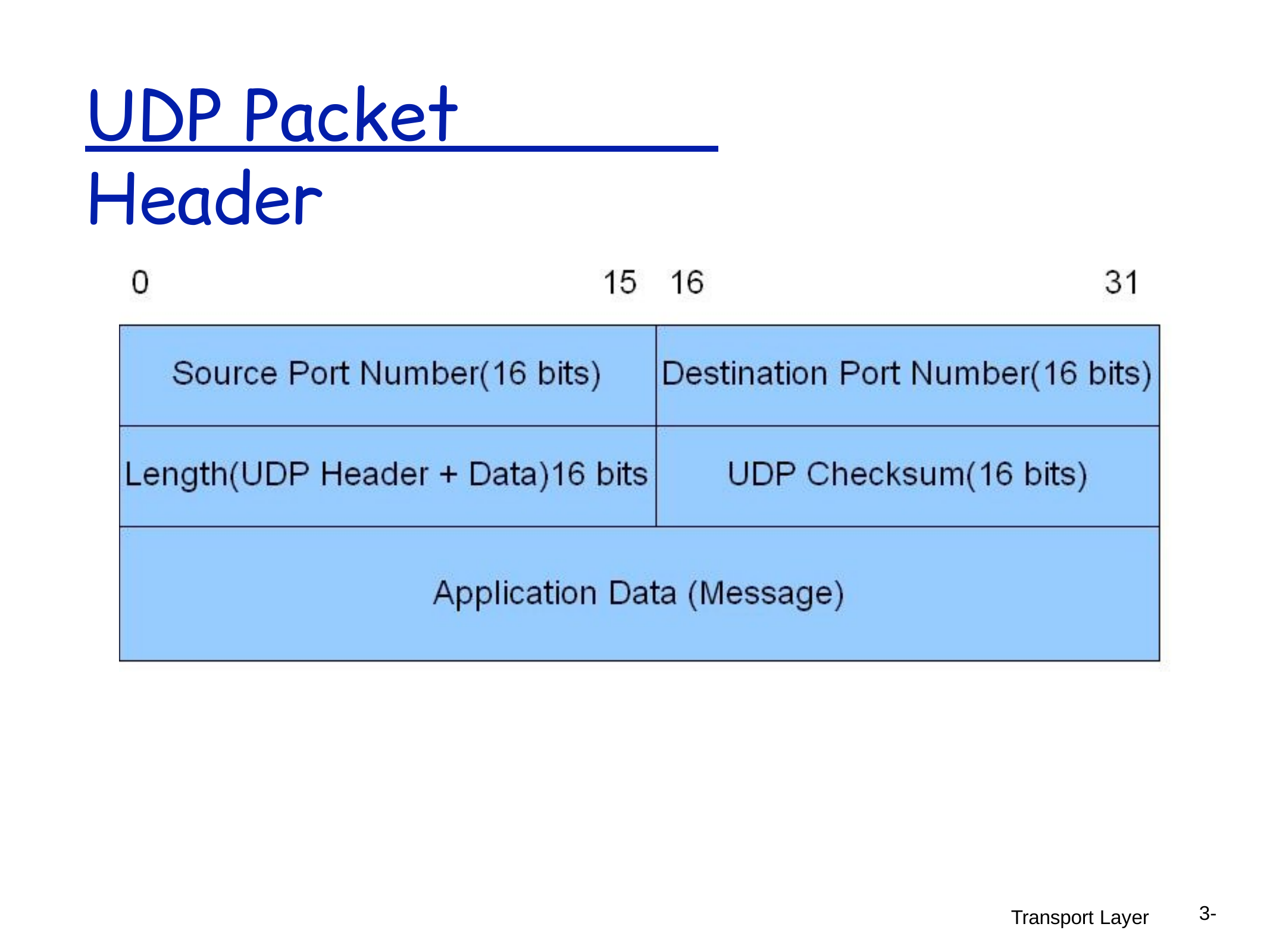

# UDP Packet	Header

3-
Transport Layer